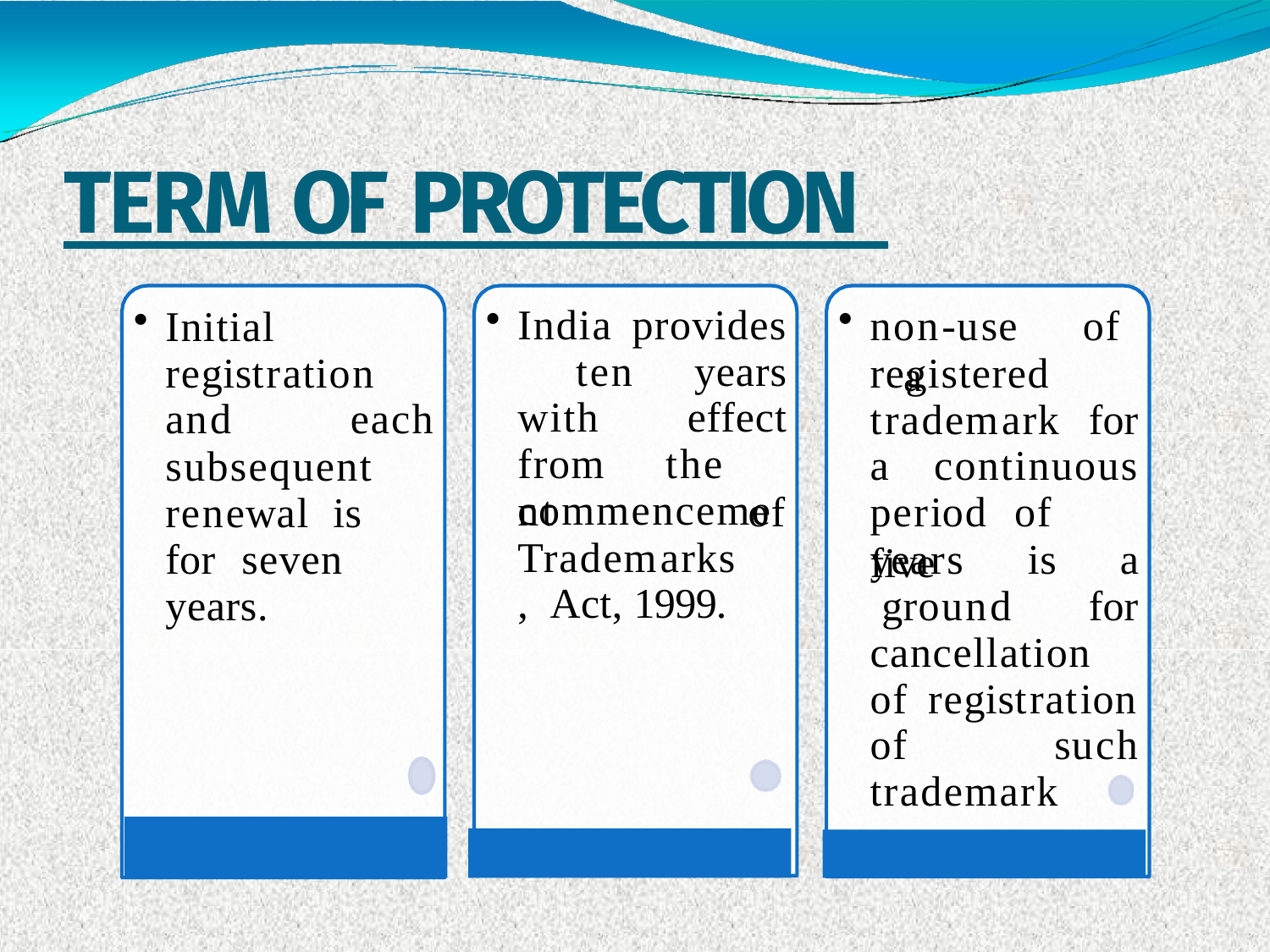

# TERM OF PROTECTION

Initial  registration
non-use	of	a
India provides  ten years with  effect from the  commenceme
registered  trademark	for
and	each
subsequent  renewal	is	for  seven years.
a	continuous
period	of	five
nt  Trademarks,  Act, 1999.
of
years	is		a  ground		for
cancellation  of	registration
of	such

trademark